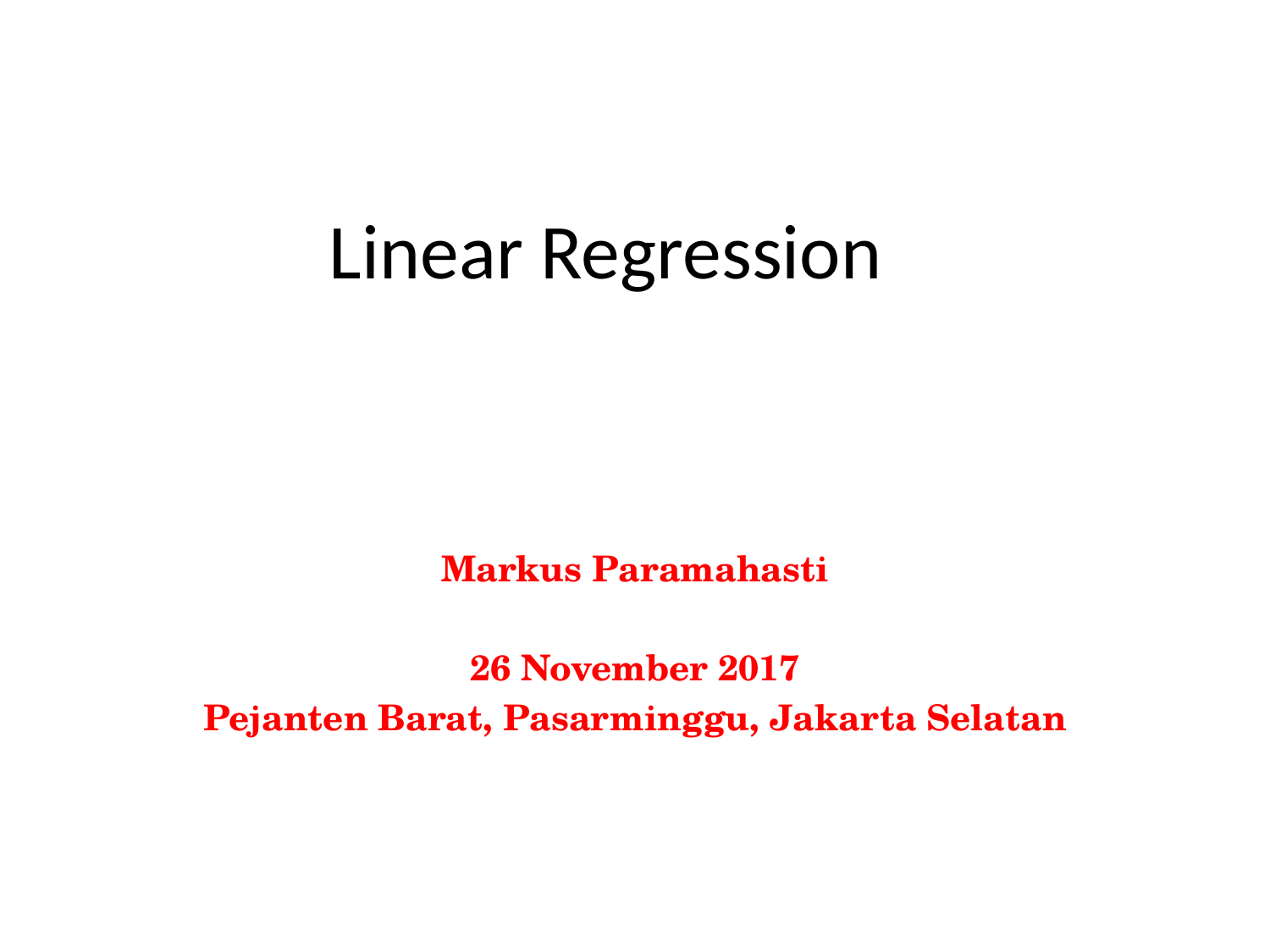

# Linear Regression
Markus Paramahasti

26 November 2017
Pejanten Barat, Pasarminggu, Jakarta Selatan